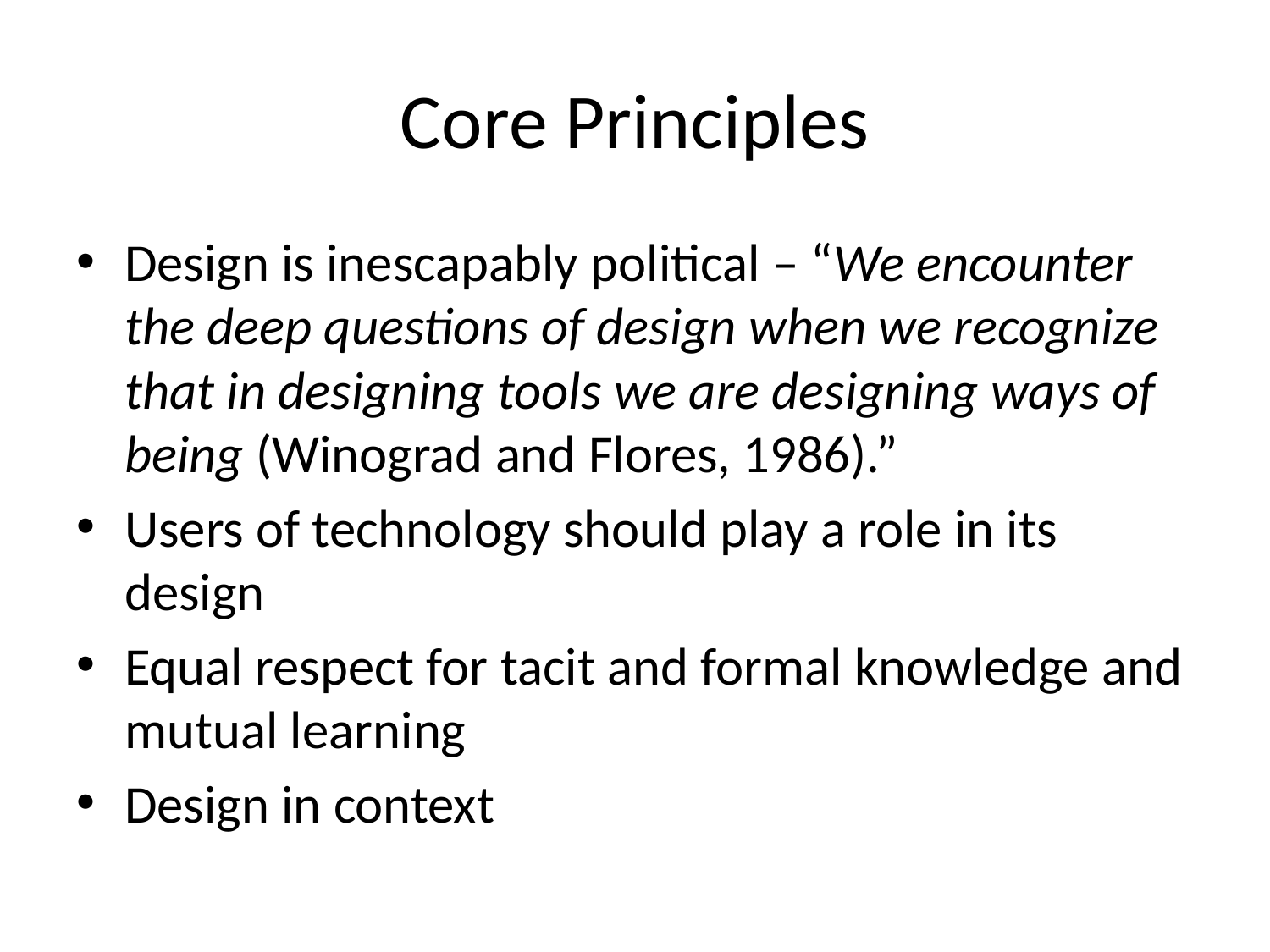

# Core Principles
Design is inescapably political – “We encounter the deep questions of design when we recognize that in designing tools we are designing ways of being (Winograd and Flores, 1986).”
Users of technology should play a role in its design
Equal respect for tacit and formal knowledge and mutual learning
Design in context